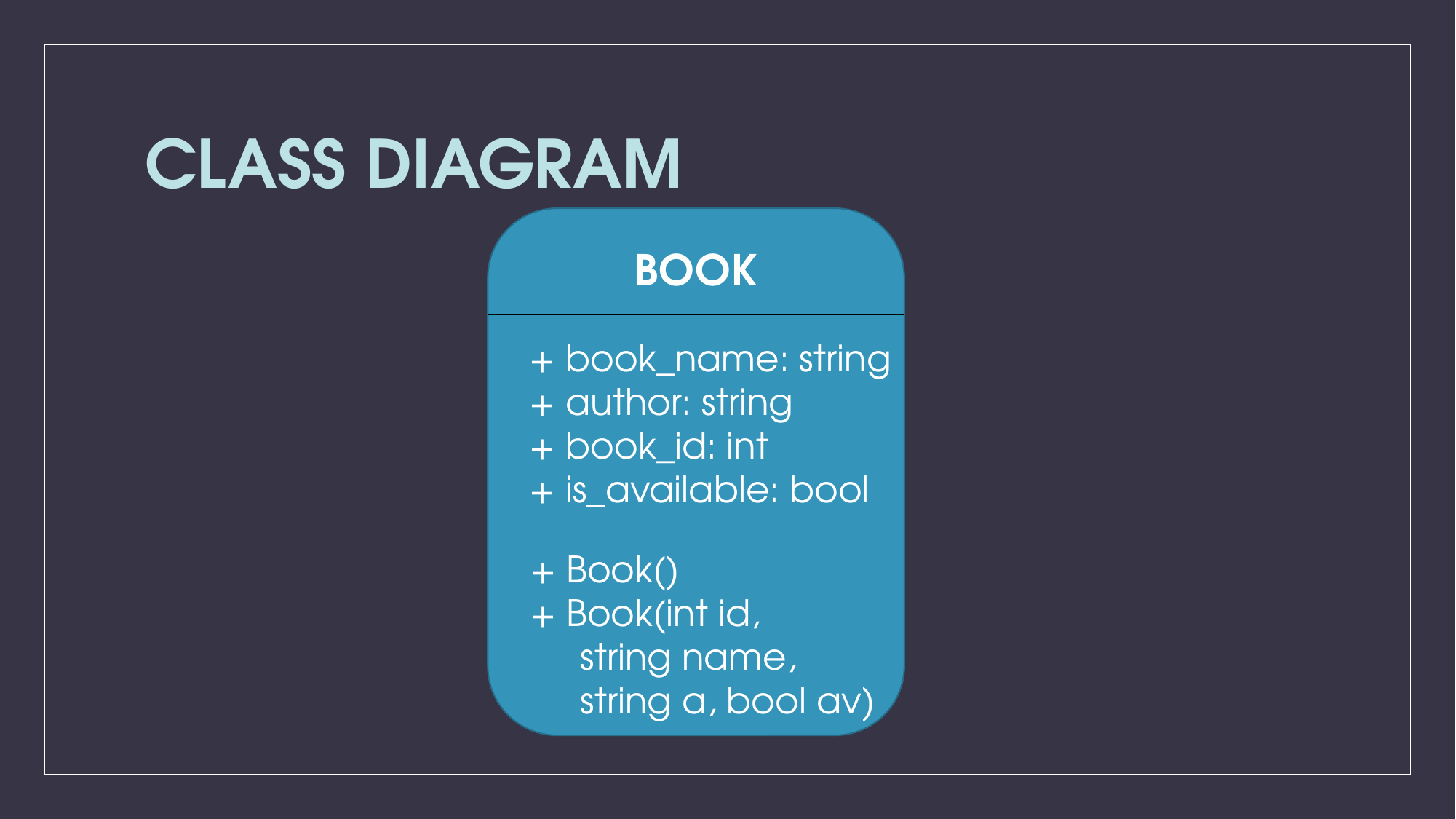

CLASS DIAGRAM

BOOK
+ book_name: string
+ author: string
+ book_id: int
+ is_available: bool
+ Book()
+ Book(int id,
     string name,
     string a, bool av)